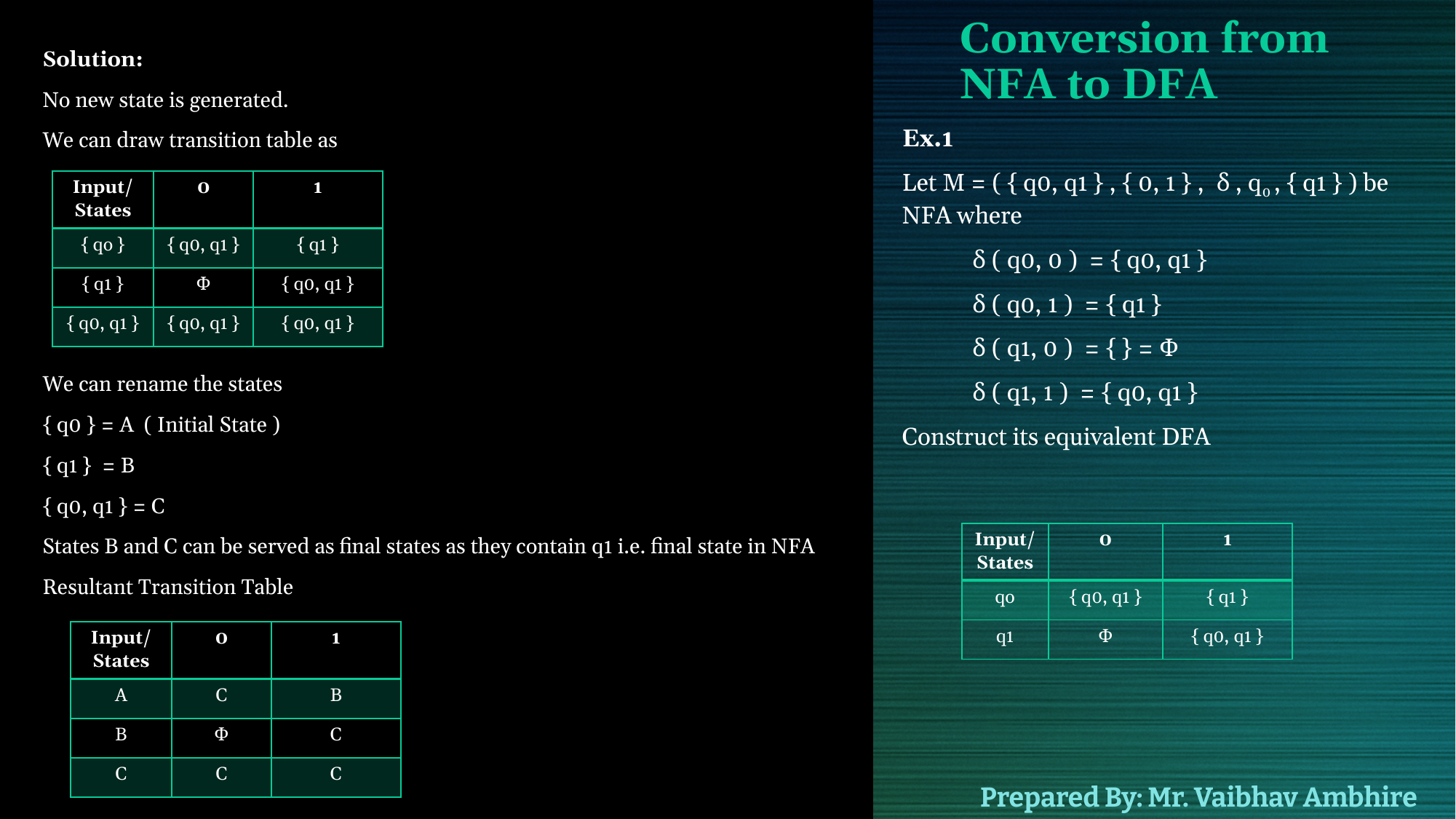

# Conversion from NFA to DFA
Solution:
No new state is generated.
We can draw transition table as

We can rename the states
{ q0 } = A  ( Initial State )
{ q1 }  = B
{ q0, q1 } = C
States B and C can be served as final states as they contain q1 i.e. final state in NFA
Resultant Transition Table

Ex.1
Let M = ( { q0, q1 } , { 0, 1 } ,  δ , q0 , { q1 } ) be NFA where
            δ ( q0, 0 )  = { q0, q1 }
            δ ( q0, 1 )  = { q1 }
            δ ( q1, 0 )  = { } = Φ
            δ ( q1, 1 )  = { q0, q1 }
Construct its equivalent DFA

| Input/ States | 0 | 1 |
| --- | --- | --- |
| { qo } | { q0, q1 } | { q1 } |
| { q1 } | Φ | { q0, q1 } |
| { q0, q1 } | { q0, q1 } | { q0, q1 } |
| Input/States | 0 | 1 |
| --- | --- | --- |
| qo | { q0, q1 } | { q1 } |
| q1 | Φ | { q0, q1 } |
| Input/ States | 0 | 1 |
| --- | --- | --- |
| A | C | B |
| B | Φ | C |
| C | C | C |